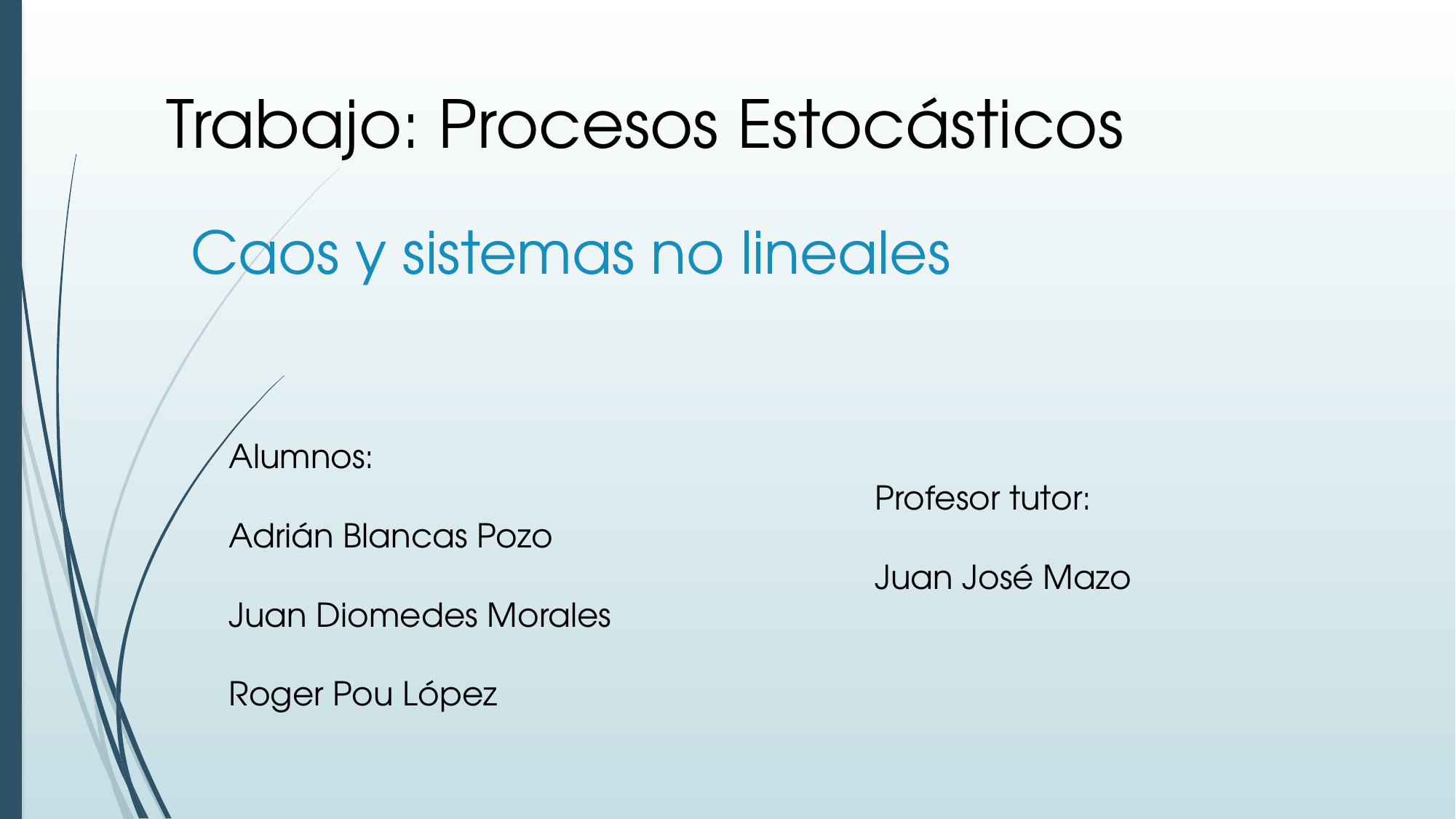

Trabajo: Procesos Estocásticos
# Caos y sistemas no lineales
Alumnos:

Adrián Blancas Pozo

Juan Diomedes Morales

Roger Pou López
Profesor tutor:

Juan José Mazo